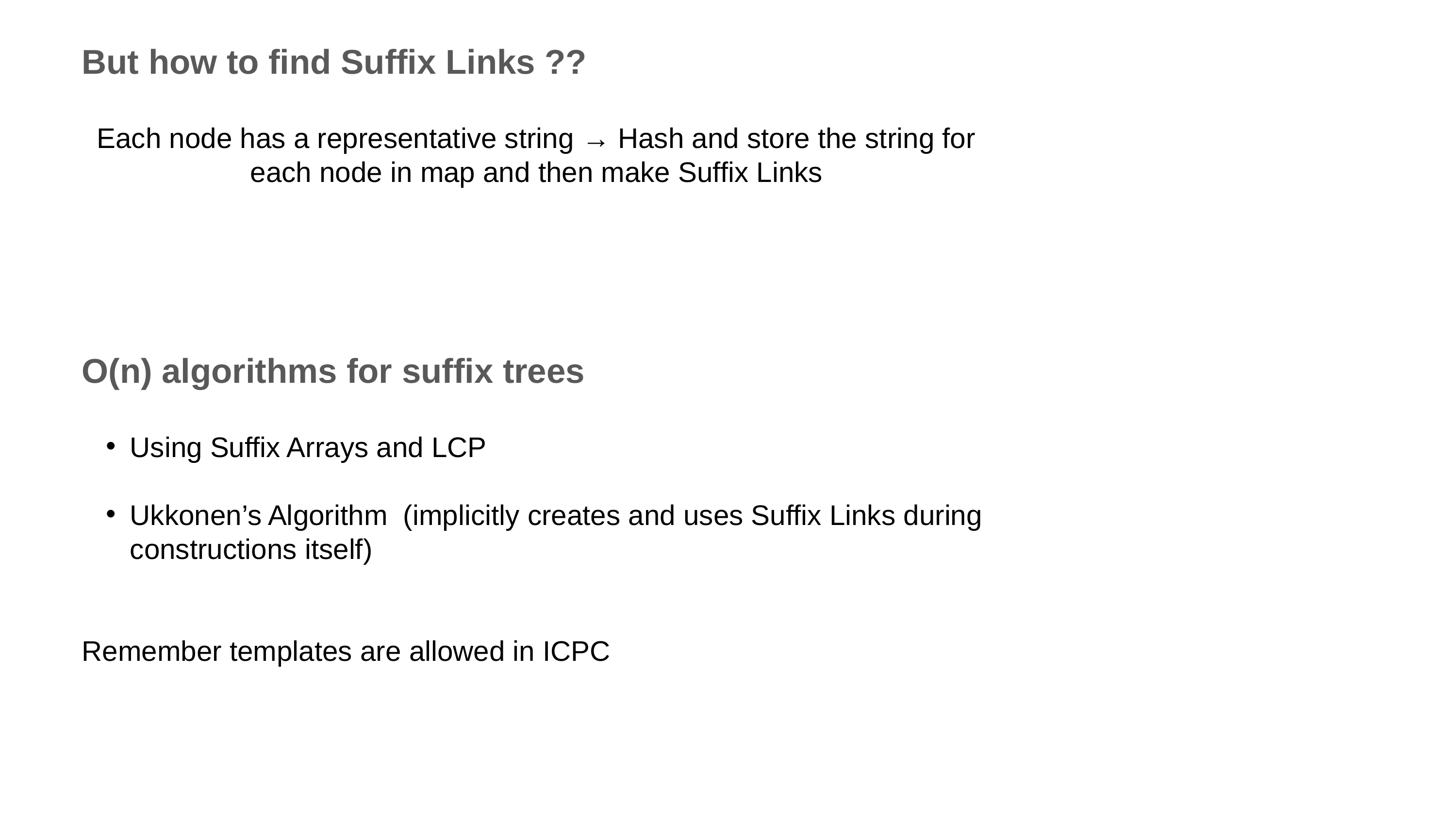

But how to find Suffix Links ??
Each node has a representative string → Hash and store the string for each node in map and then make Suffix Links

O(n) algorithms for suffix trees
Using Suffix Arrays and LCP

Ukkonen’s Algorithm  (implicitly creates and uses Suffix Links during constructions itself)

Remember templates are allowed in ICPC